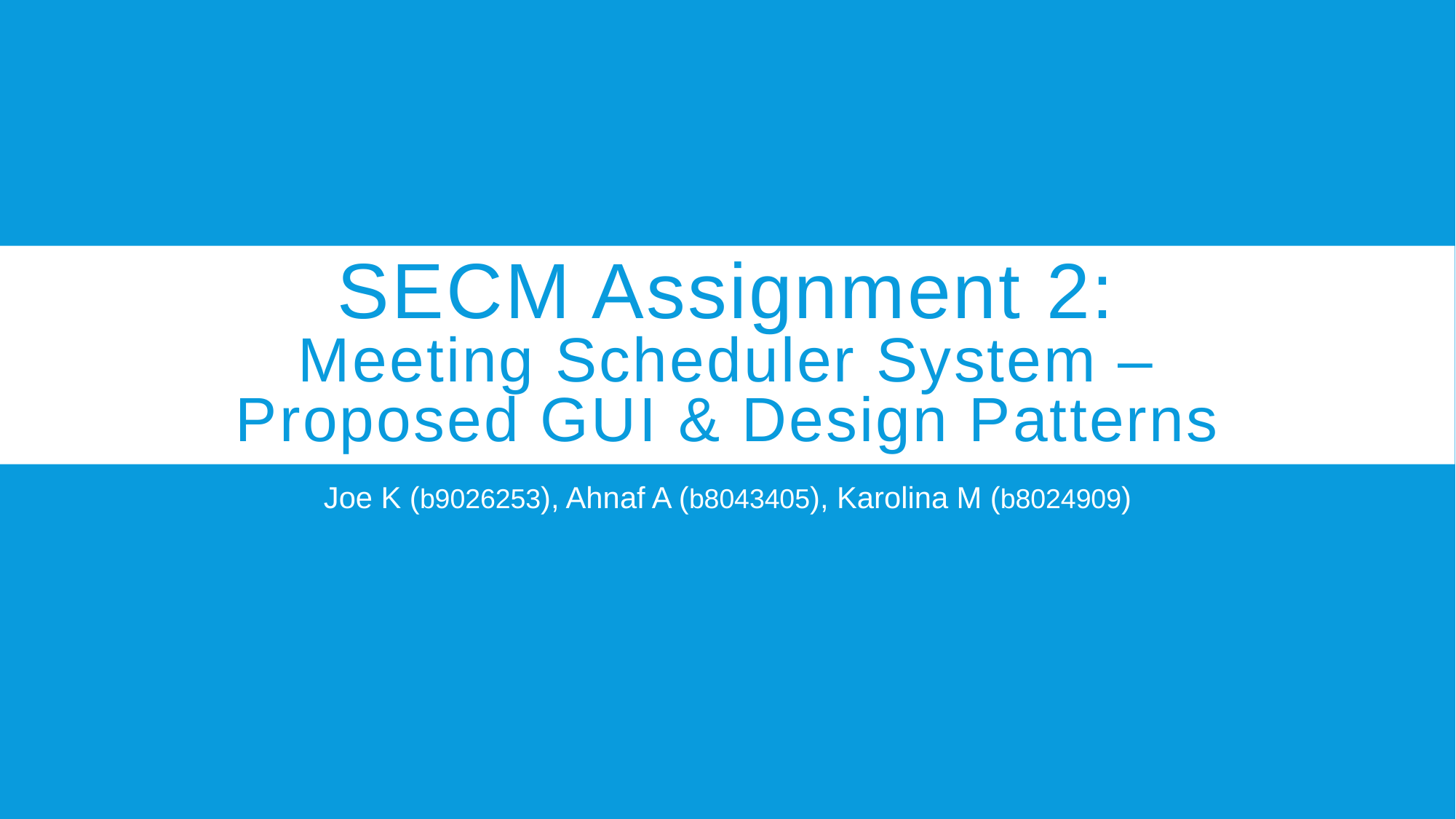

# SECM Assignment 2: Meeting Scheduler System – Proposed GUI & Design Patterns
Joe K (b9026253), Ahnaf A (b8043405), Karolina M (b8024909)